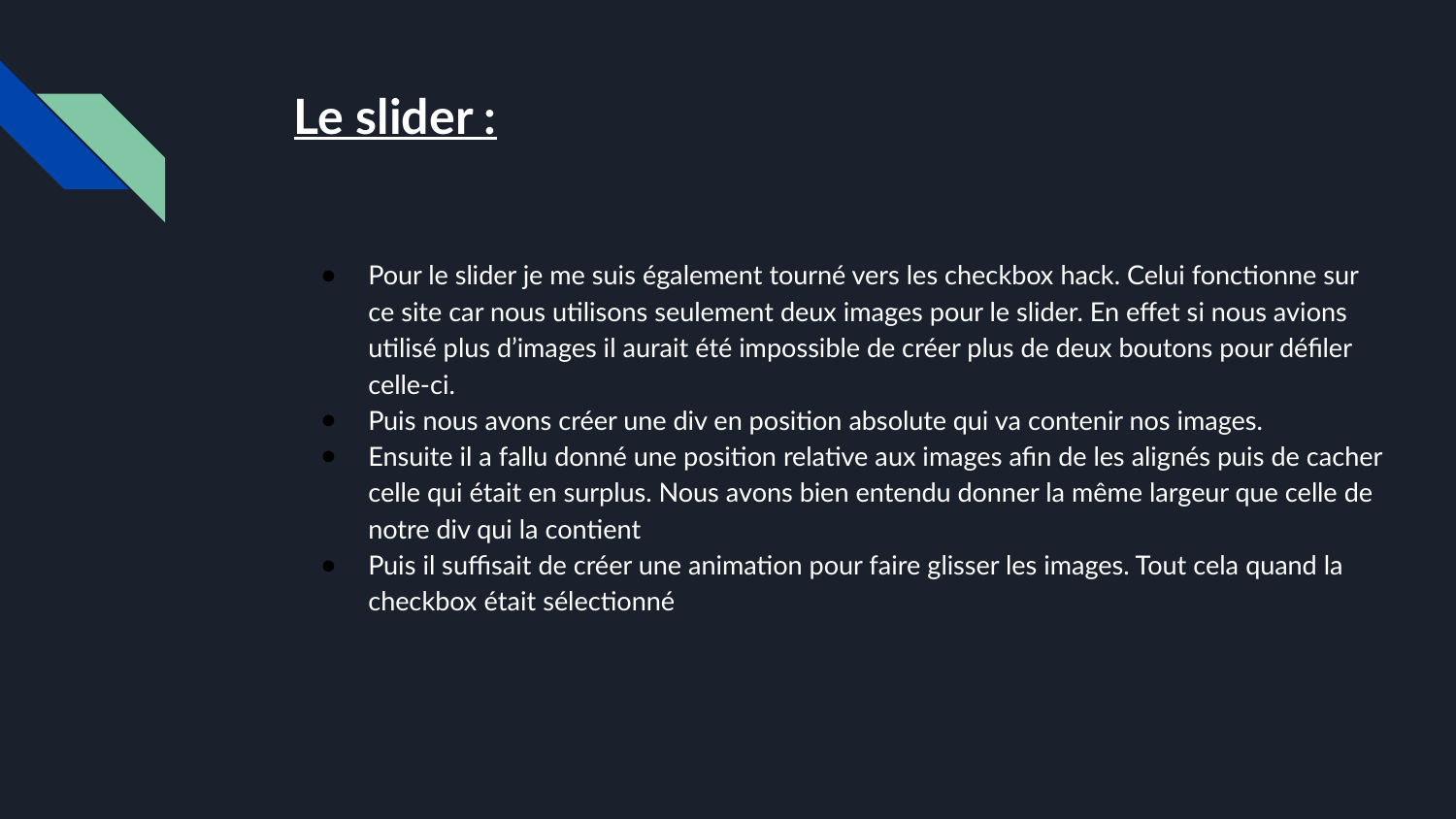

# Le slider :

Pour le slider je me suis également tourné vers les checkbox hack. Celui fonctionne sur ce site car nous utilisons seulement deux images pour le slider. En effet si nous avions utilisé plus d’images il aurait été impossible de créer plus de deux boutons pour défiler celle-ci.
Puis nous avons créer une div en position absolute qui va contenir nos images.
Ensuite il a fallu donné une position relative aux images afin de les alignés puis de cacher celle qui était en surplus. Nous avons bien entendu donner la même largeur que celle de notre div qui la contient
Puis il suffisait de créer une animation pour faire glisser les images. Tout cela quand la checkbox était sélectionné